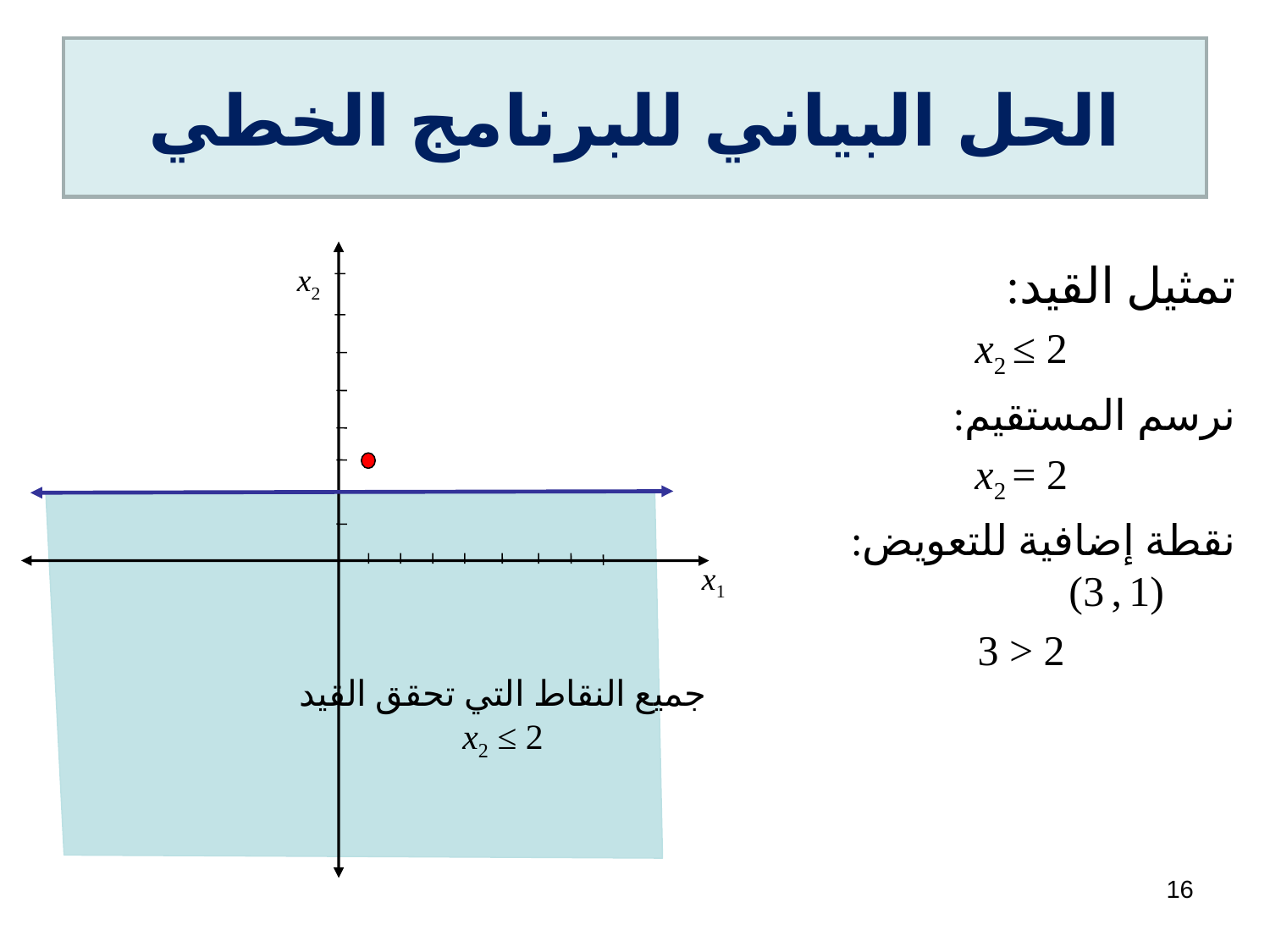

# الحل البياني للبرنامج الخطي

x2
x1

تمثيل القيد:
x2 ≤ 2
نرسم المستقيم:
x2 = 2
نقطة إضافية للتعويض: (1 , 3)
3 > 2

جميع النقاط التي تحقق القيد
x2 ≤ 2
16